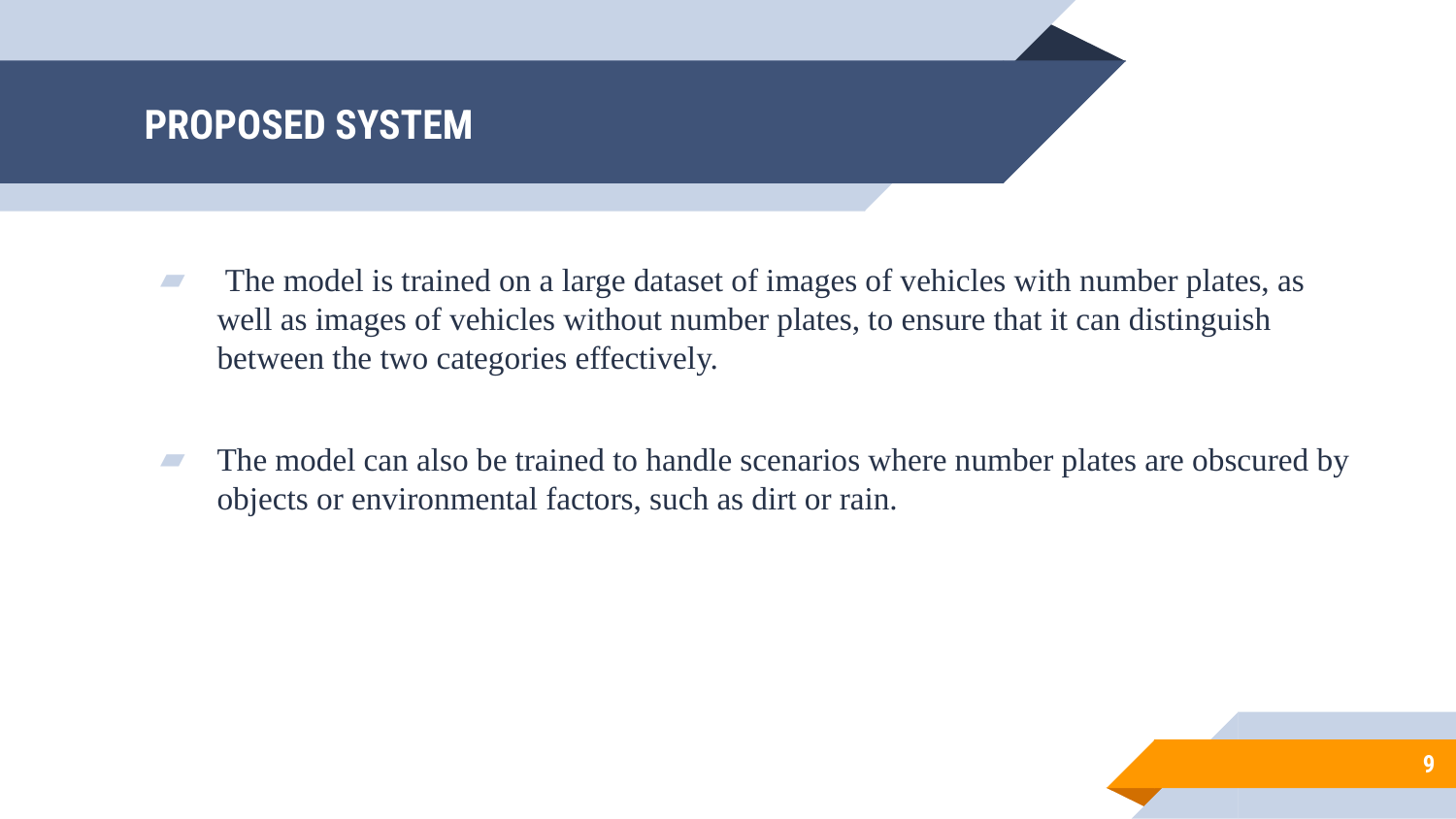

# PROPOSED SYSTEM
 The model is trained on a large dataset of images of vehicles with number plates, as well as images of vehicles without number plates, to ensure that it can distinguish between the two categories effectively.

The model can also be trained to handle scenarios where number plates are obscured by objects or environmental factors, such as dirt or rain.

9